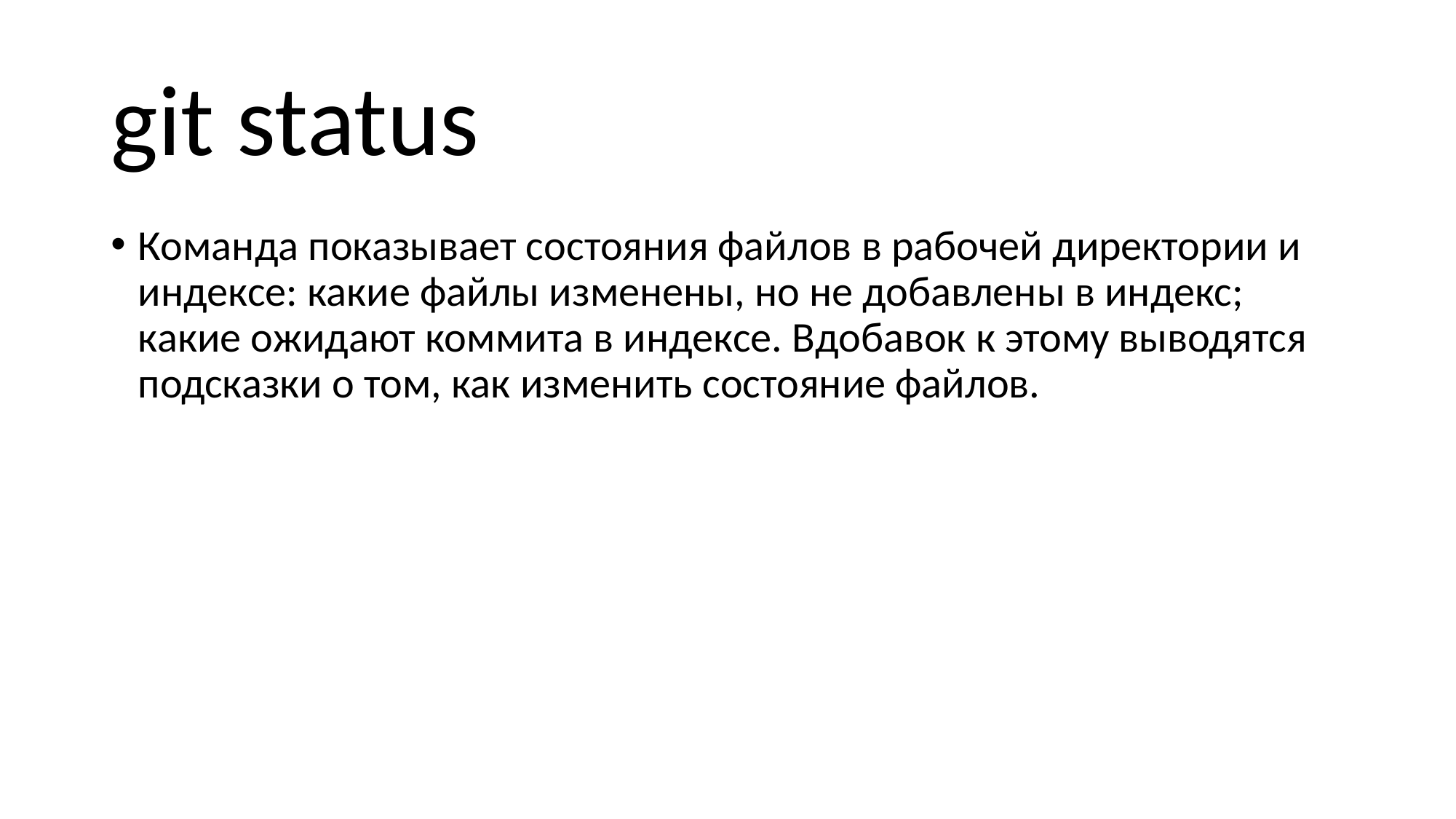

# git status
Команда показывает состояния файлов в рабочей директории и индексе: какие файлы изменены, но не добавлены в индекс; какие ожидают коммита в индексе. Вдобавок к этому выводятся подсказки о том, как изменить состояние файлов.